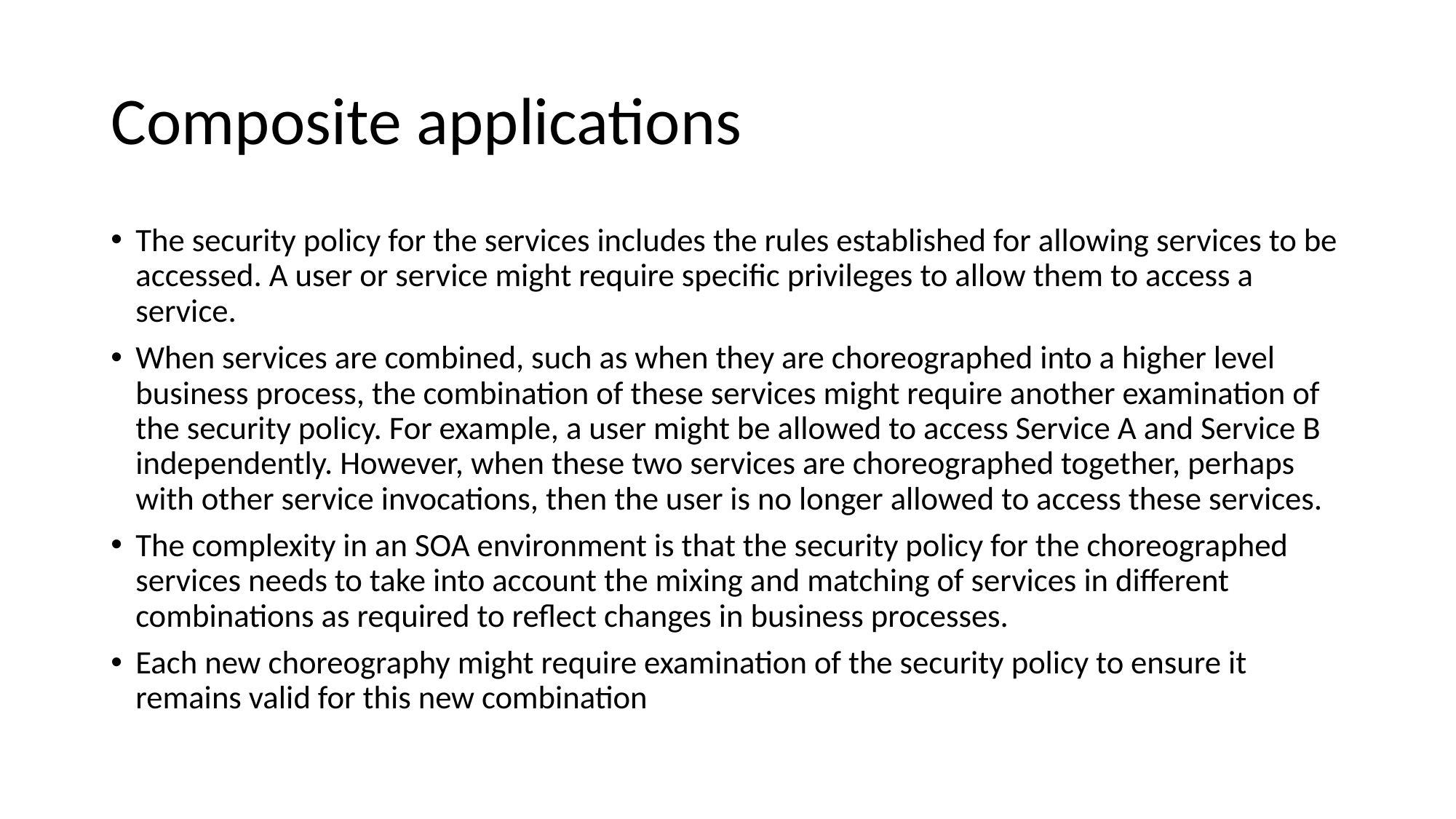

# Composite applications
The security policy for the services includes the rules established for allowing services to be accessed. A user or service might require specific privileges to allow them to access a service.
When services are combined, such as when they are choreographed into a higher level business process, the combination of these services might require another examination of the security policy. For example, a user might be allowed to access Service A and Service B independently. However, when these two services are choreographed together, perhaps with other service invocations, then the user is no longer allowed to access these services.
The complexity in an SOA environment is that the security policy for the choreographed services needs to take into account the mixing and matching of services in different combinations as required to reflect changes in business processes.
Each new choreography might require examination of the security policy to ensure it remains valid for this new combination